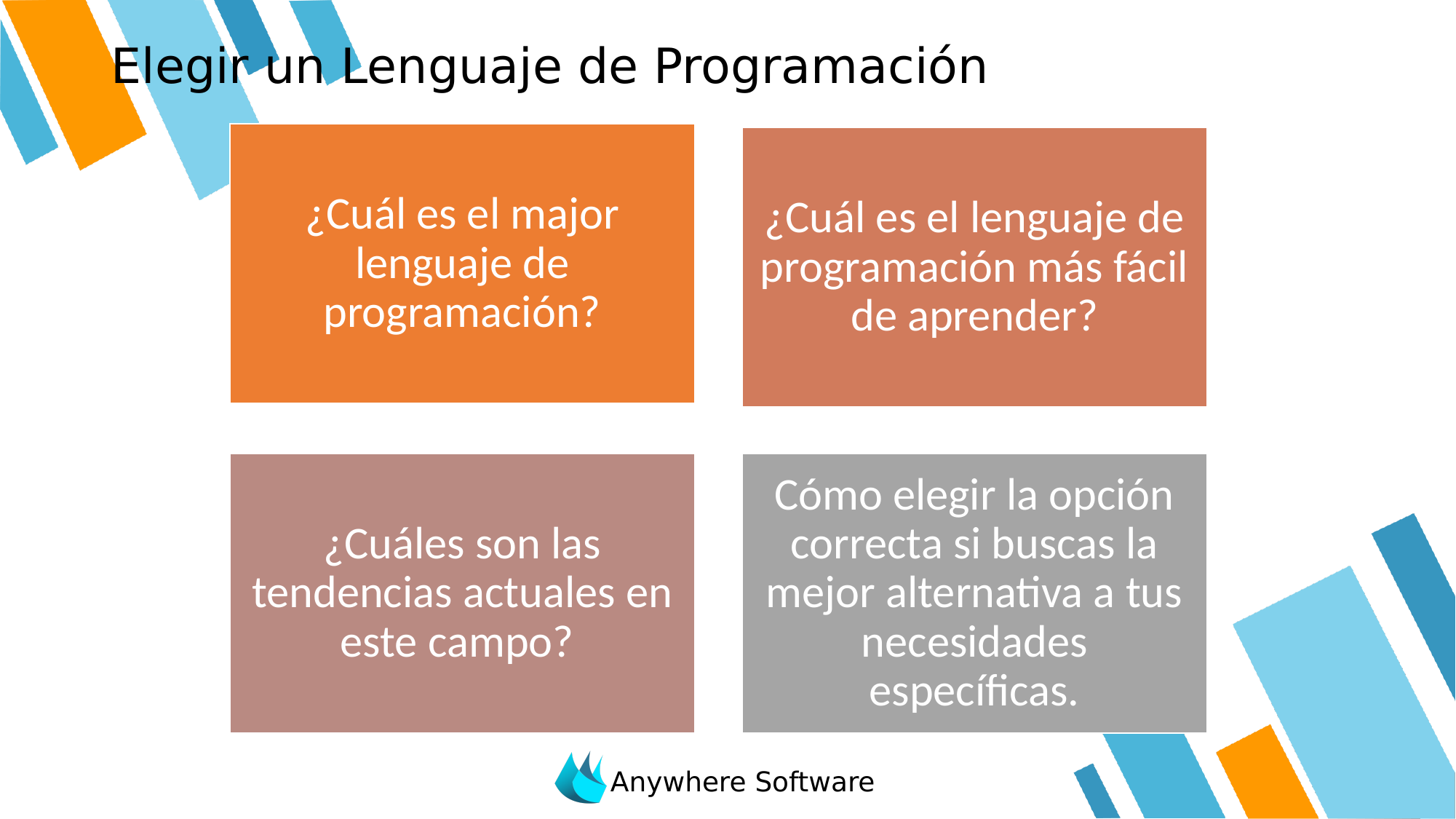

# Elegir un Lenguaje de Programación
¿Cuál es el major lenguaje de programación?
¿Cuál es el lenguaje de programación más fácil de aprender?
¿Cuáles son las tendencias actuales en este campo?
Cómo elegir la opción correcta si buscas la mejor alternativa a tus necesidades específicas.